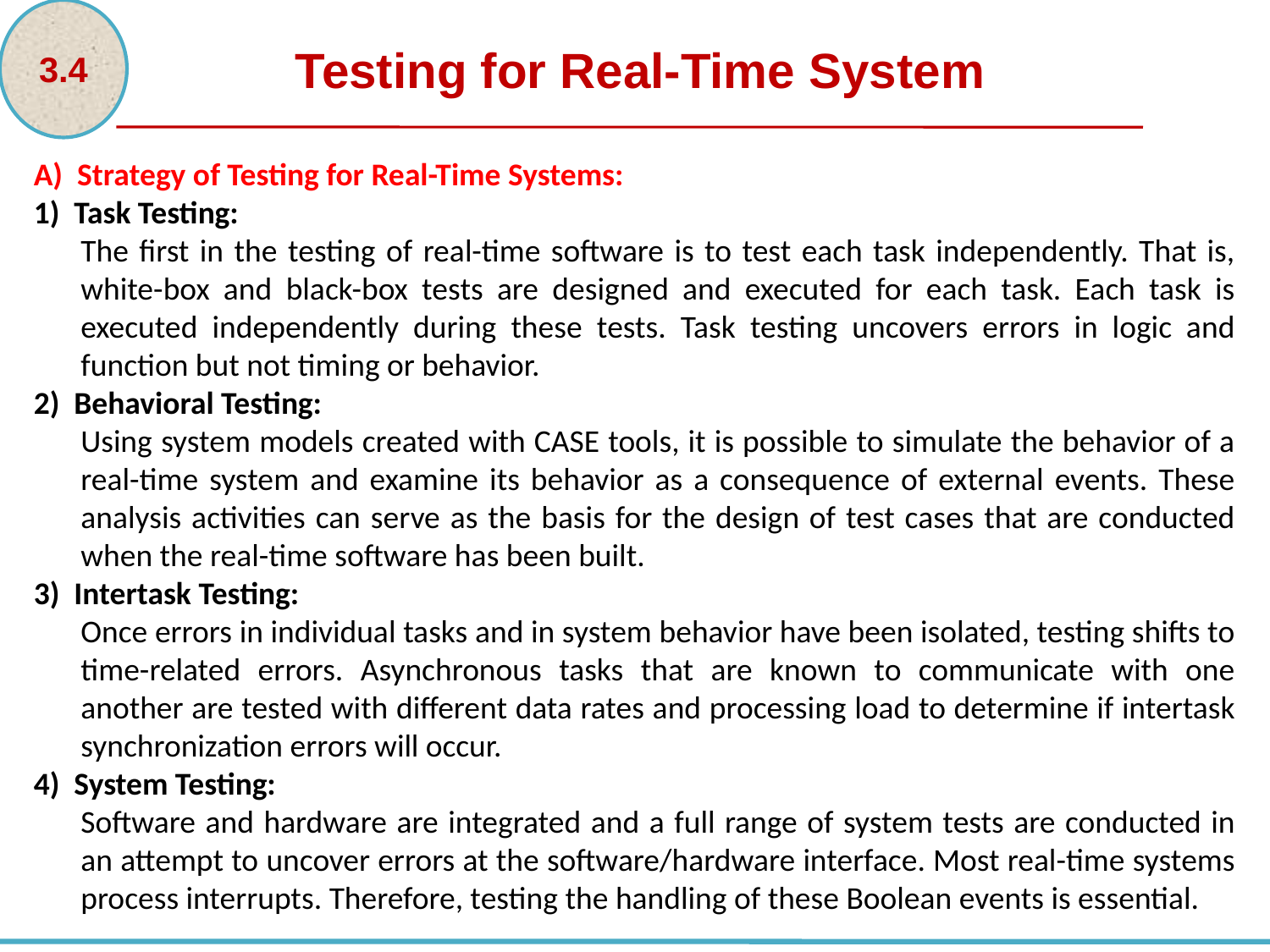

3.4
Testing for Real-Time System
A)  Strategy of Testing for Real-Time Systems:
1)  Task Testing:
The first in the testing of real-time software is to test each task independently. That is, white-box and black-box tests are designed and executed for each task. Each task is executed independently during these tests. Task testing uncovers errors in logic and function but not timing or behavior.
2)  Behavioral Testing:
Using system models created with CASE tools, it is possible to simulate the behavior of a real-time system and examine its behavior as a consequence of external events. These analysis activities can serve as the basis for the design of test cases that are conducted when the real-time software has been built.
3)  Intertask Testing:
Once errors in individual tasks and in system behavior have been isolated, testing shifts to time-related errors. Asynchronous tasks that are known to communicate with one another are tested with different data rates and processing load to determine if intertask synchronization errors will occur.
4)  System Testing:
Software and hardware are integrated and a full range of system tests are conducted in an attempt to uncover errors at the software/hardware interface. Most real-time systems process interrupts. Therefore, testing the handling of these Boolean events is essential.